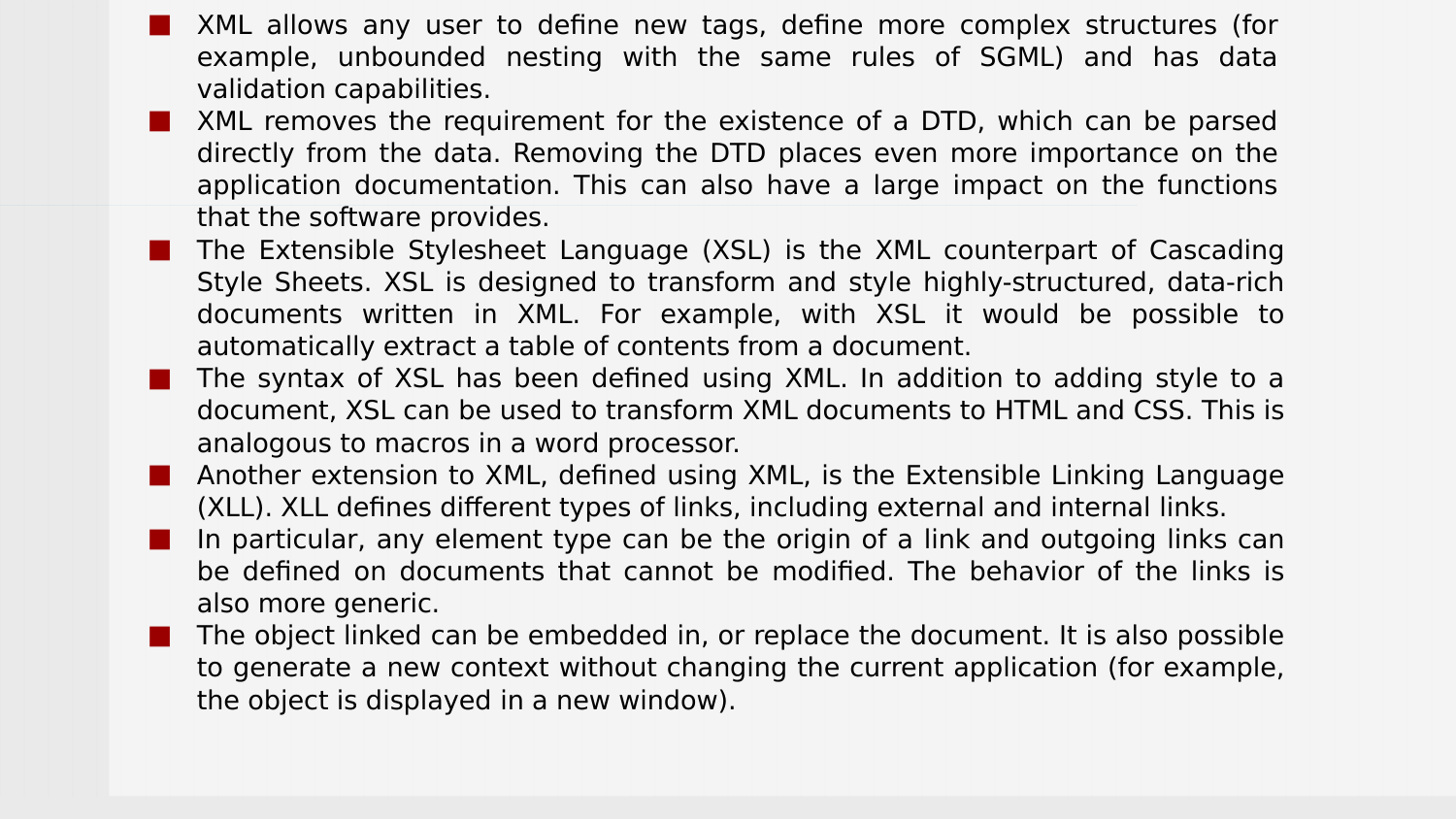

XML allows any user to define new tags, define more complex structures (for example, unbounded nesting with the same rules of SGML) and has data validation capabilities.
XML removes the requirement for the existence of a DTD, which can be parsed directly from the data. Removing the DTD places even more importance on the application documentation. This can also have a large impact on the functions that the software provides.
The Extensible Stylesheet Language (XSL) is the XML counterpart of Cascading Style Sheets. XSL is designed to transform and style highly-structured, data-rich documents written in XML. For example, with XSL it would be possible to automatically extract a table of contents from a document.
The syntax of XSL has been defined using XML. In addition to adding style to a document, XSL can be used to transform XML documents to HTML and CSS. This is analogous to macros in a word processor.
Another extension to XML, defined using XML, is the Extensible Linking Language (XLL). XLL defines different types of links, including external and internal links.
In particular, any element type can be the origin of a link and outgoing links can be defined on documents that cannot be modified. The behavior of the links is also more generic.
The object linked can be embedded in, or replace the document. It is also possible to generate a new context without changing the current application (for example, the object is displayed in a new window).